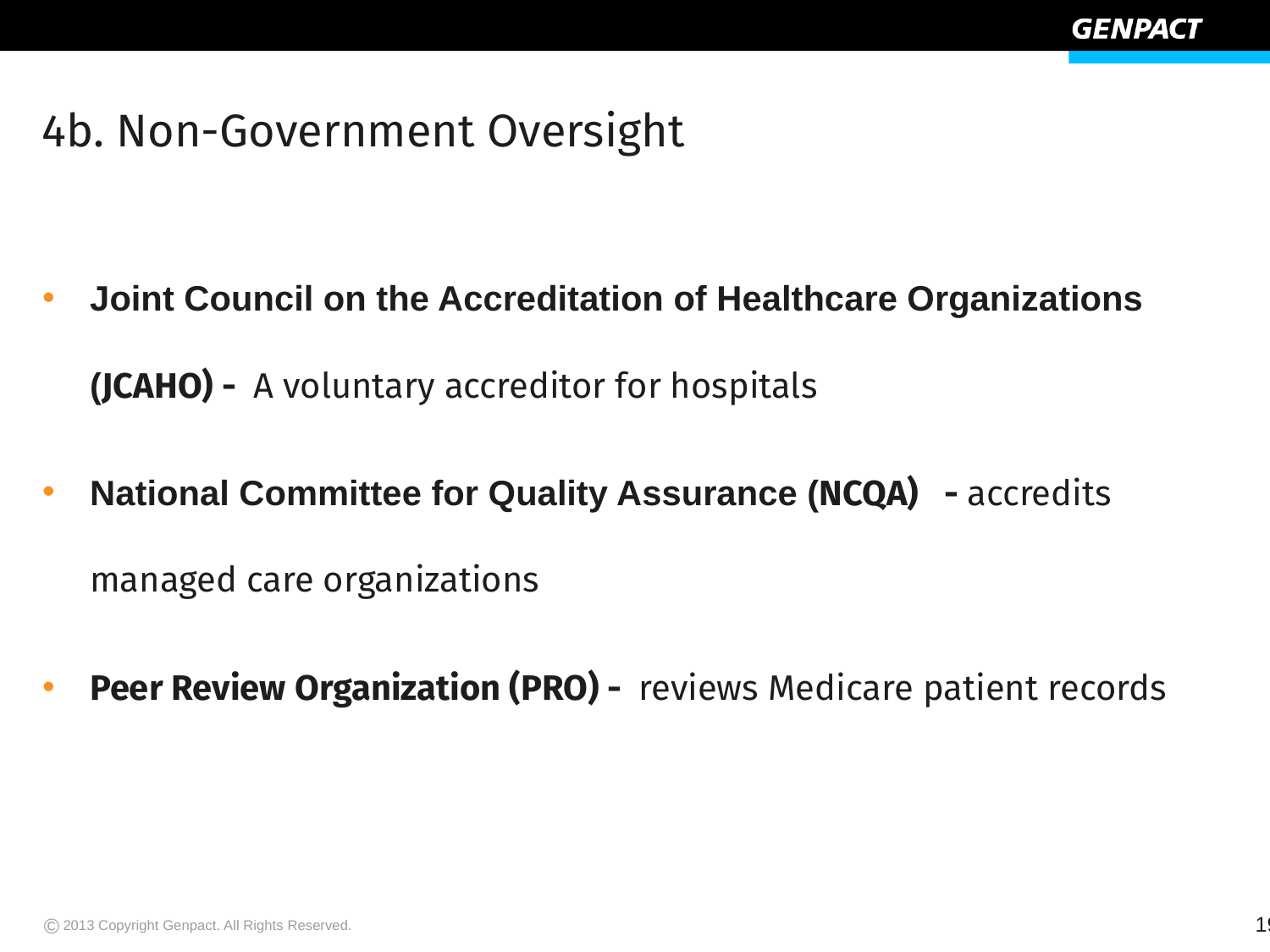

# 4b. Non-Government Oversight
Joint Council on the Accreditation of Healthcare Organizations (JCAHO) -  A voluntary accreditor for hospitals
National Committee for Quality Assurance (NCQA)   - accredits managed care organizations
Peer Review Organization (PRO) -  reviews Medicare patient records